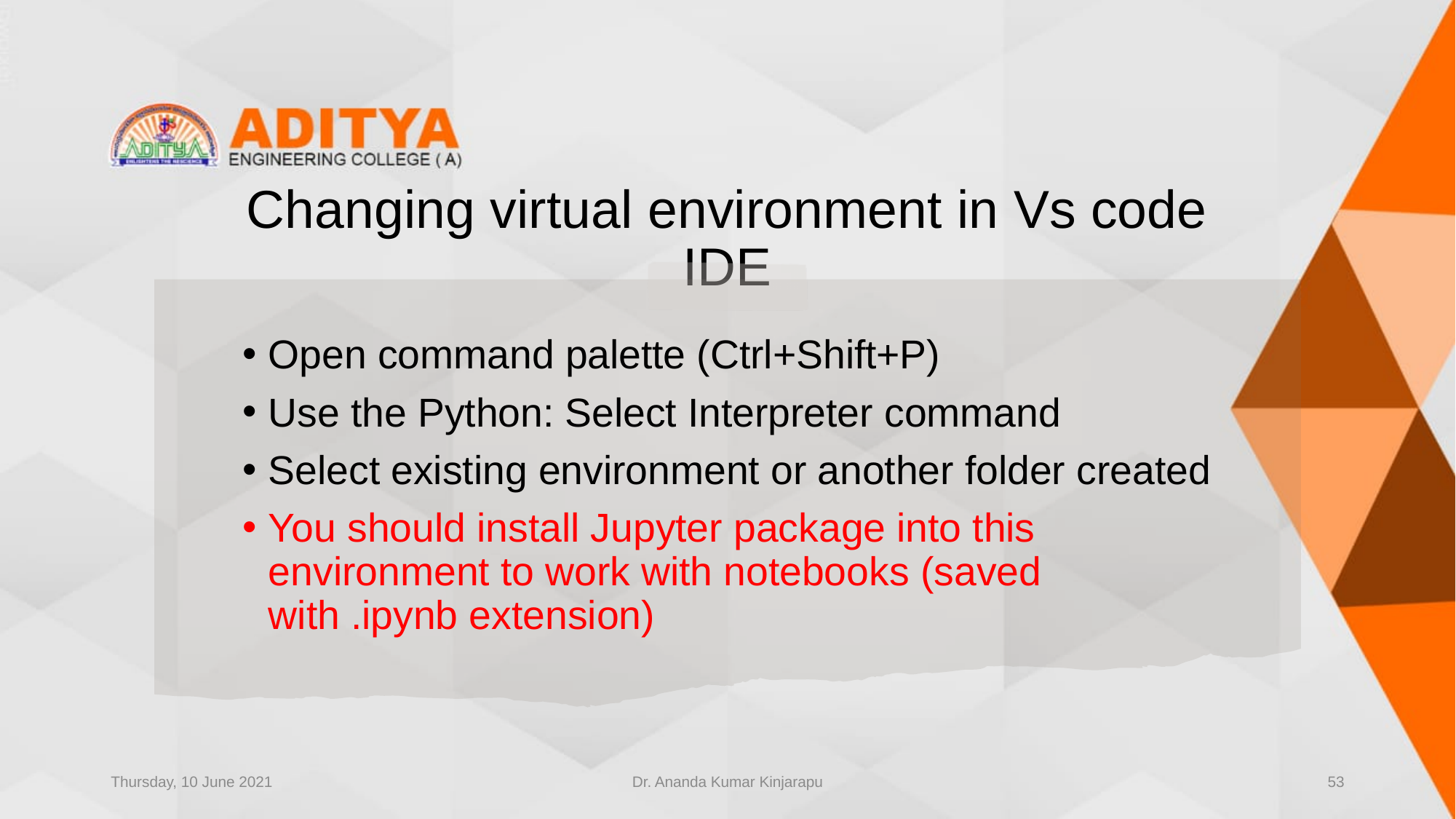

# Changing virtual environment in Vs code IDE

Open command palette (Ctrl+Shift+P)
Use the Python: Select Interpreter command
Select existing environment or another folder created
You should install Jupyter package into this environment to work with notebooks (saved with .ipynb extension)
Thursday, 10 June 2021
Dr. Ananda Kumar Kinjarapu
53